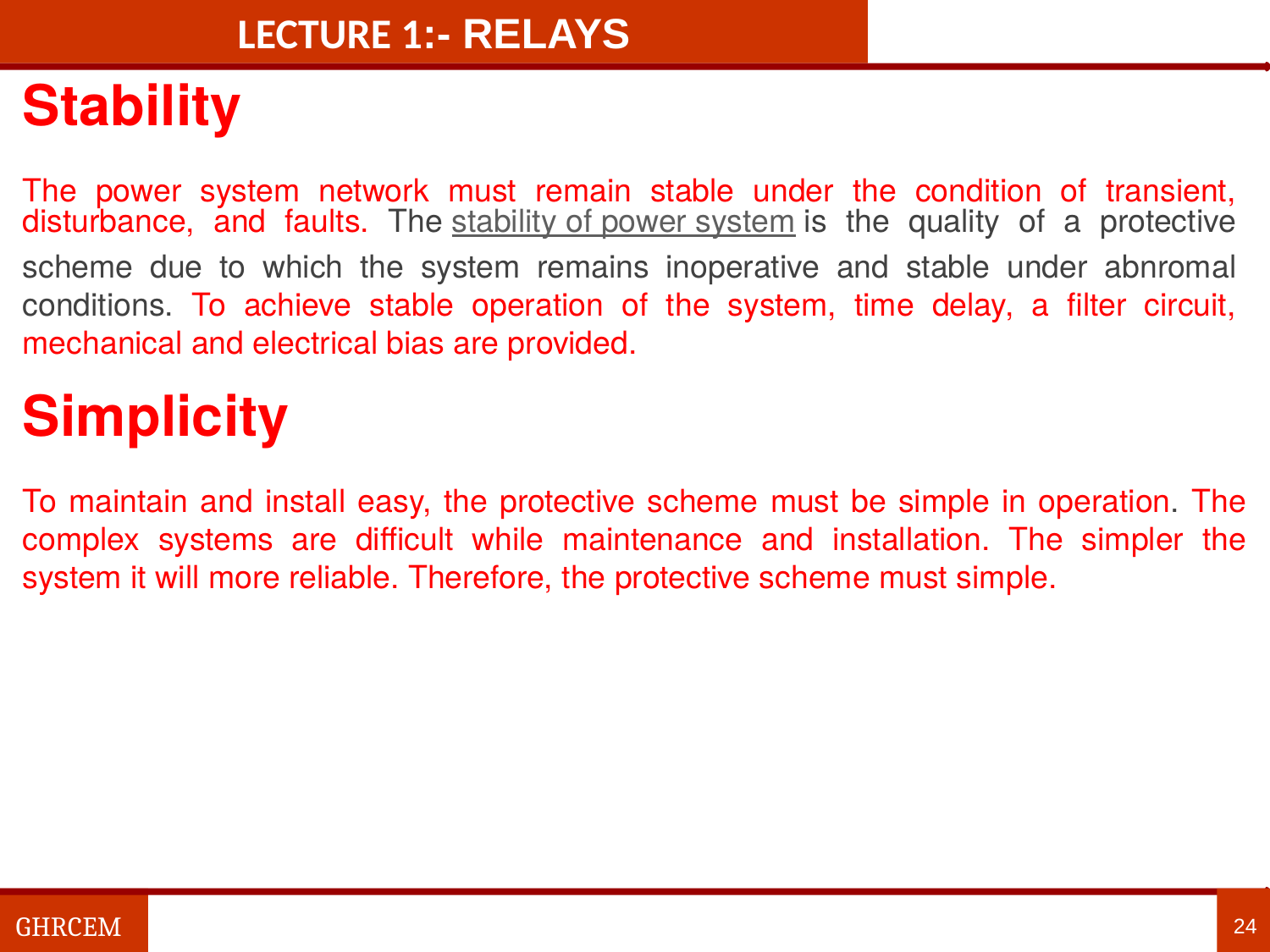

LECTURE 1:- Relays

Stability
The power system network must remain stable under the condition of transient, disturbance, and faults. The stability of power system is the quality of a protective scheme due to which the system remains inoperative and stable under abnromal conditions. To achieve stable operation of the system, time delay, a filter circuit, mechanical and electrical bias are provided.

Simplicity
To maintain and install easy, the protective scheme must be simple in operation. The complex systems are difficult while maintenance and installation. The simpler the system it will more reliable. Therefore, the protective scheme must simple.
24
GHRCEM

24